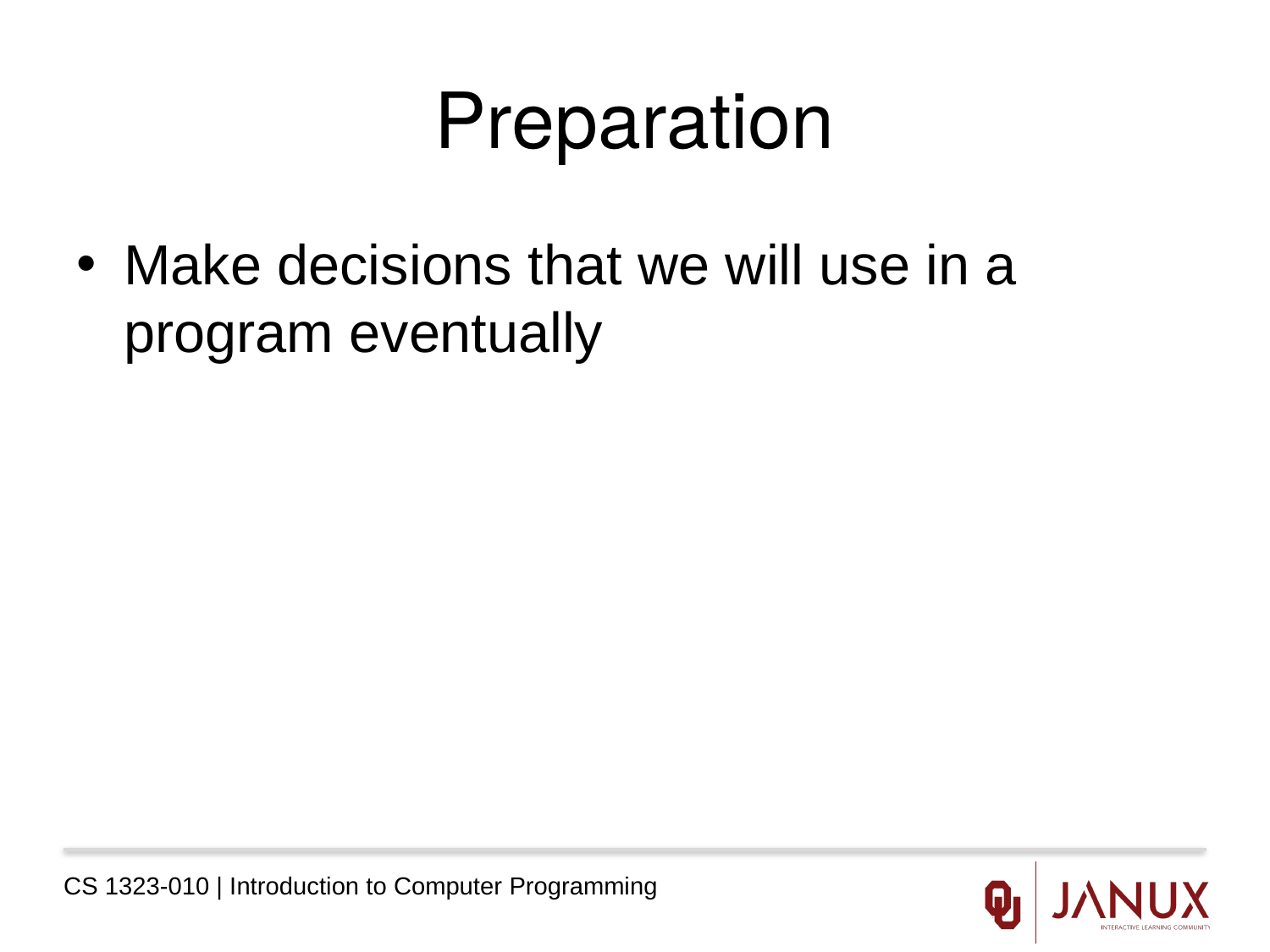

# Preparation
Make decisions that we will use in a program eventually